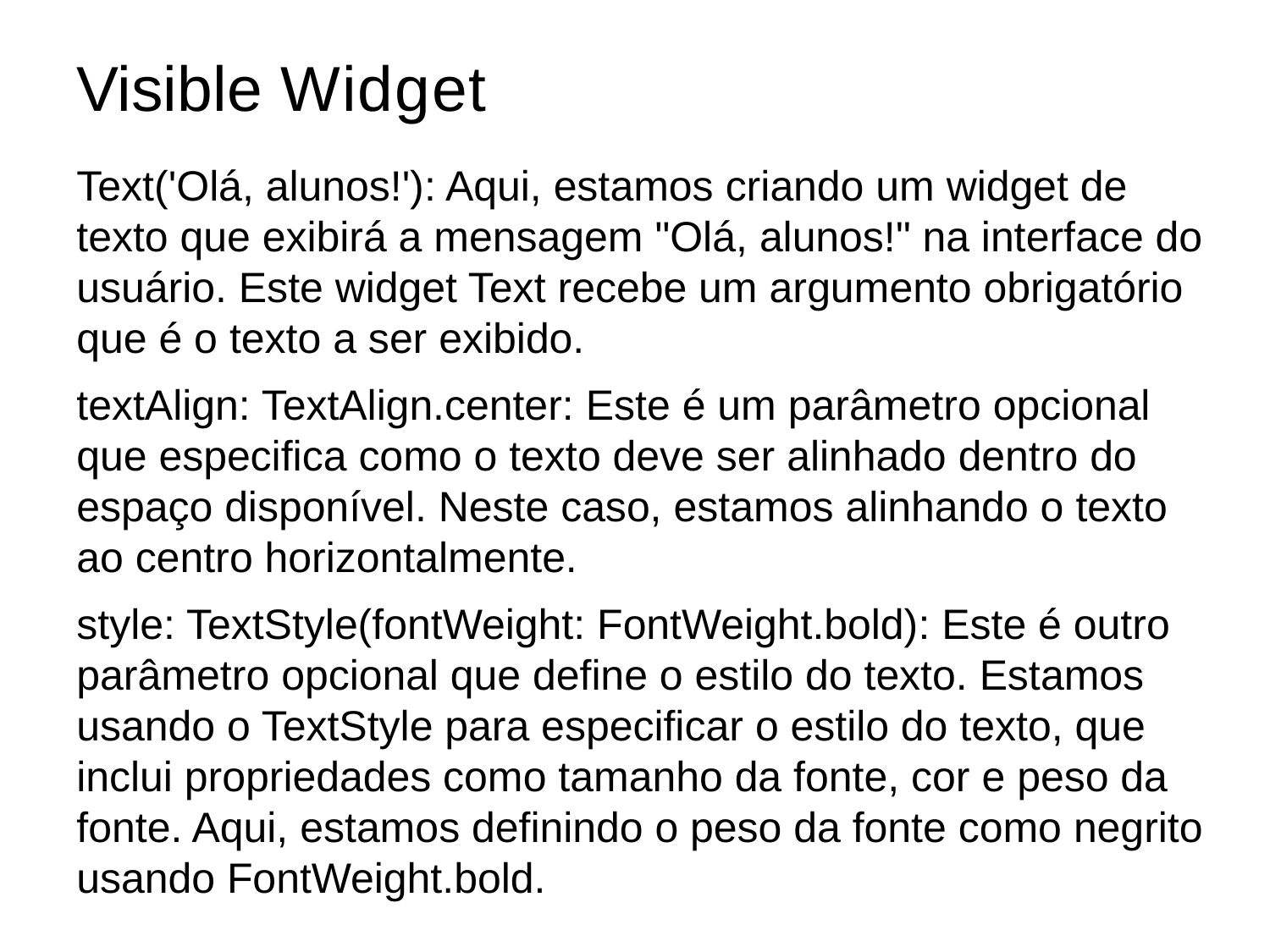

# Visible Widget
Text('Olá, alunos!'): Aqui, estamos criando um widget de texto que exibirá a mensagem "Olá, alunos!" na interface do usuário. Este widget Text recebe um argumento obrigatório que é o texto a ser exibido.
textAlign: TextAlign.center: Este é um parâmetro opcional que especifica como o texto deve ser alinhado dentro do espaço disponível. Neste caso, estamos alinhando o texto ao centro horizontalmente.
style: TextStyle(fontWeight: FontWeight.bold): Este é outro parâmetro opcional que define o estilo do texto. Estamos usando o TextStyle para especificar o estilo do texto, que inclui propriedades como tamanho da fonte, cor e peso da fonte. Aqui, estamos definindo o peso da fonte como negrito usando FontWeight.bold.